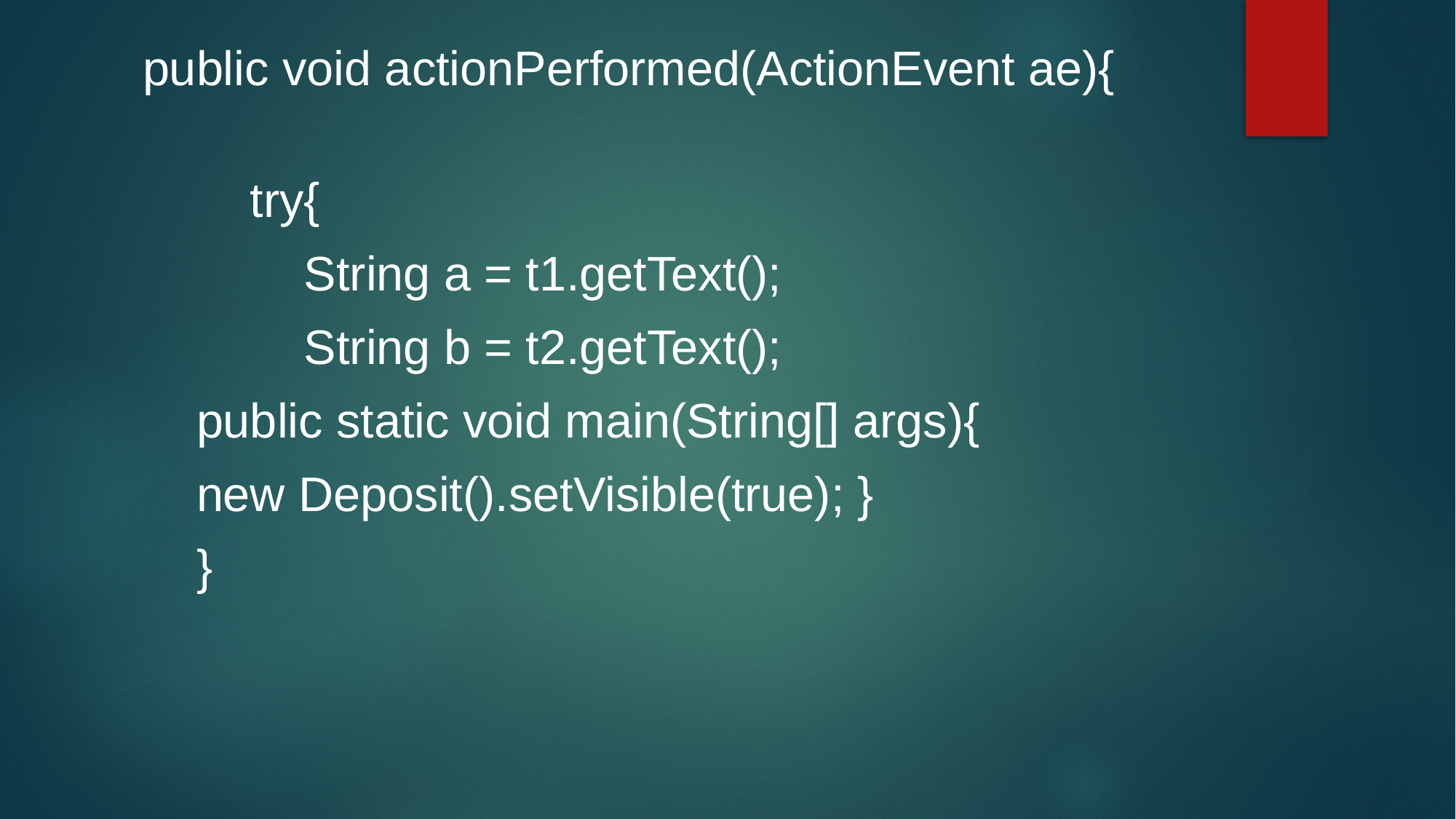

#
public void actionPerformed(ActionEvent ae){
        try{
            String a = t1.getText();
            String b = t2.getText();
    public static void main(String[] args){
    new Deposit().setVisible(true); }
    }